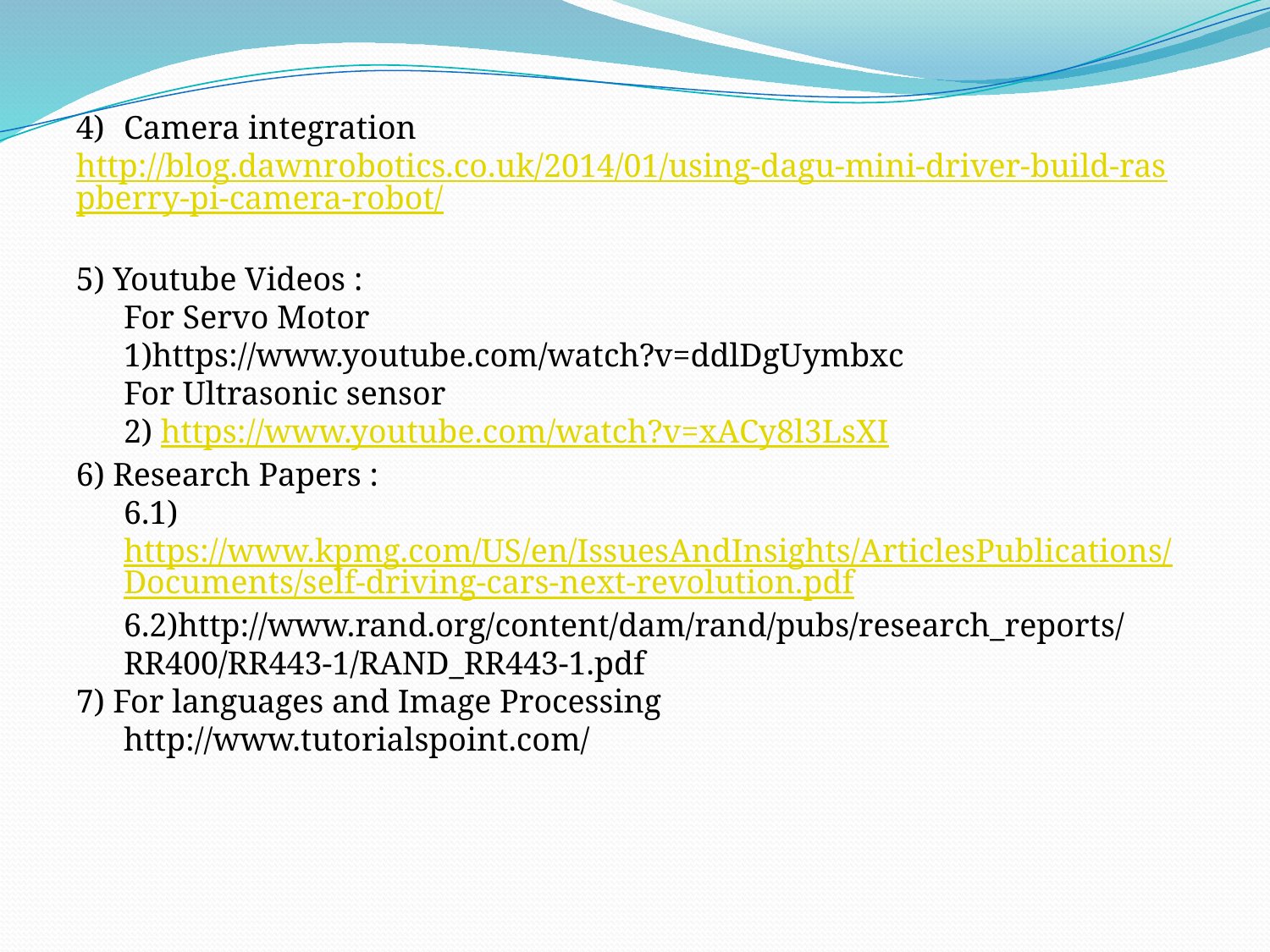

Camera integration
http://blog.dawnrobotics.co.uk/2014/01/using-dagu-mini-driver-build-raspberry-pi-camera-robot/

5) Youtube Videos :
	For Servo Motor
	1)https://www.youtube.com/watch?v=ddlDgUymbxc
	For Ultrasonic sensor
	2) https://www.youtube.com/watch?v=xACy8l3LsXI
6) Research Papers :
	6.1)https://www.kpmg.com/US/en/IssuesAndInsights/ArticlesPublications/Documents/self-driving-cars-next-revolution.pdf
	6.2)http://www.rand.org/content/dam/rand/pubs/research_reports/RR400/RR443-1/RAND_RR443-1.pdf
7) For languages and Image Processing
	http://www.tutorialspoint.com/